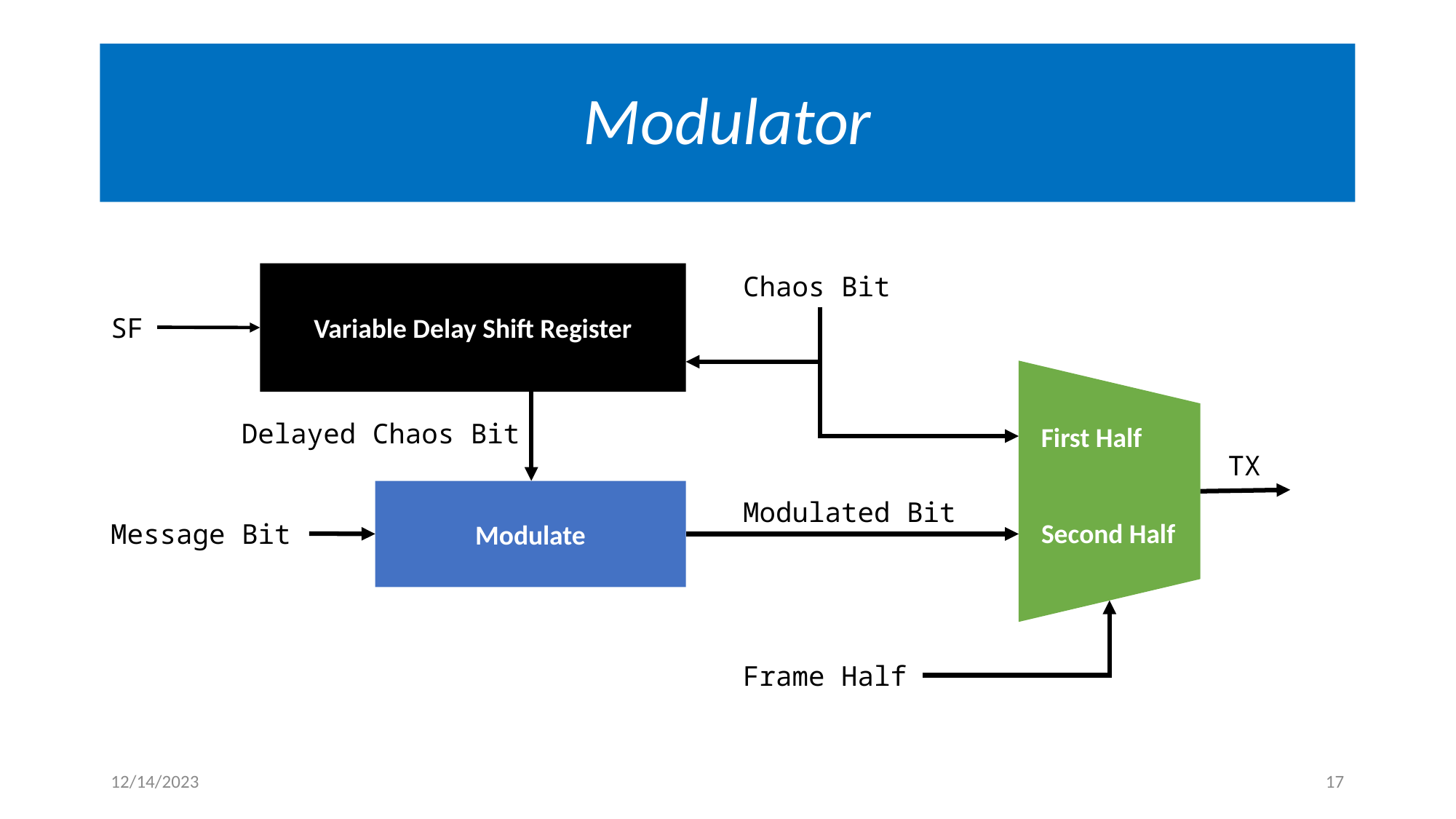

# Modulator
Variable Delay Shift Register
Chaos Bit
SF

First Half
Second Half
Delayed Chaos Bit
TX
Modulate
Modulated Bit
Message Bit
Frame Half
12/14/2023

17